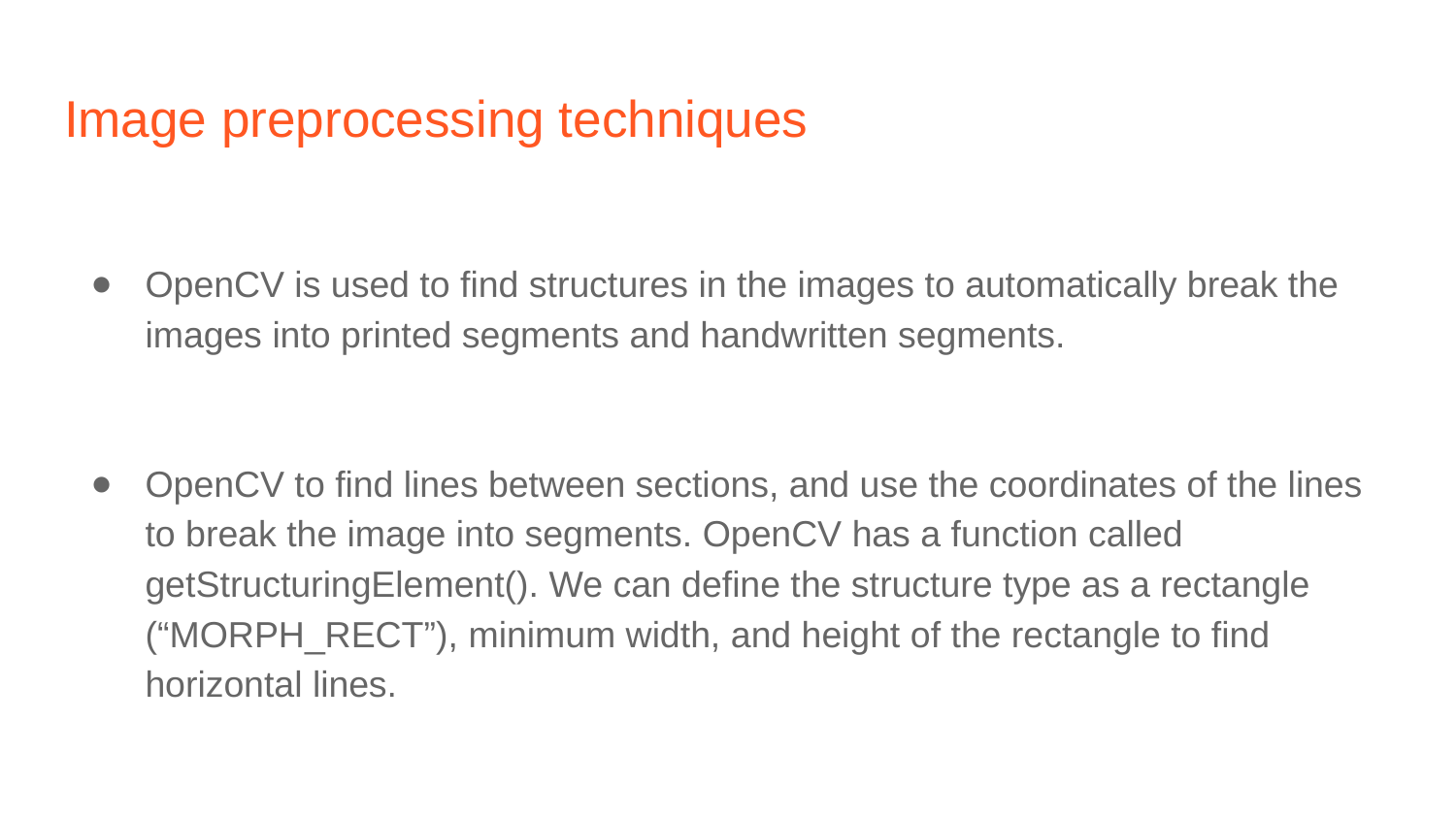

# Image preprocessing techniques
OpenCV is used to find structures in the images to automatically break the images into printed segments and handwritten segments.

OpenCV to find lines between sections, and use the coordinates of the lines to break the image into segments. OpenCV has a function called getStructuringElement(). We can define the structure type as a rectangle (“MORPH_RECT”), minimum width, and height of the rectangle to find horizontal lines.